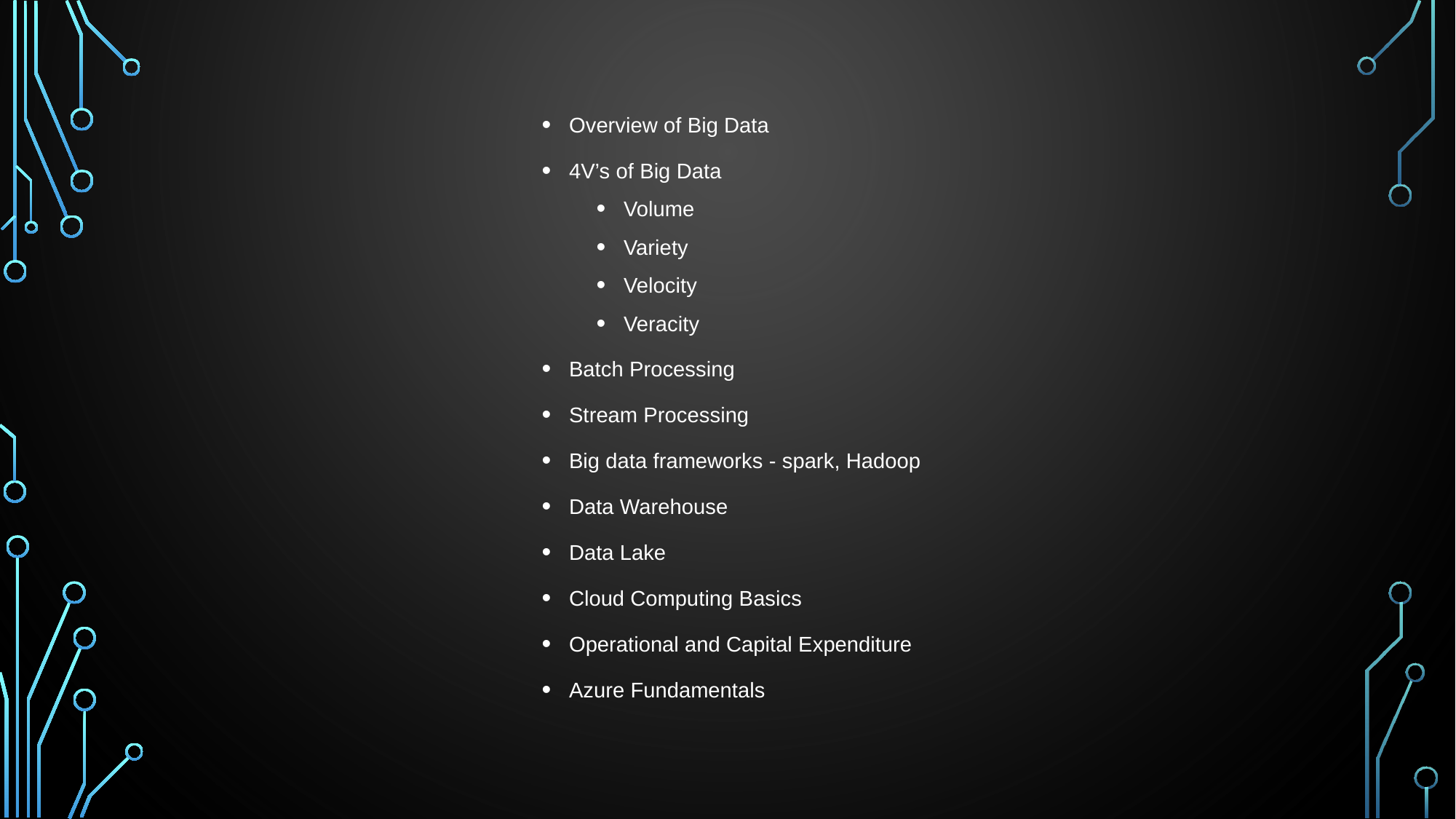

Overview of Big Data
4V’s of Big Data
Volume
Variety
Velocity
Veracity
Batch Processing
Stream Processing
Big data frameworks - spark, Hadoop
Data Warehouse
Data Lake
Cloud Computing Basics
Operational and Capital Expenditure
Azure Fundamentals